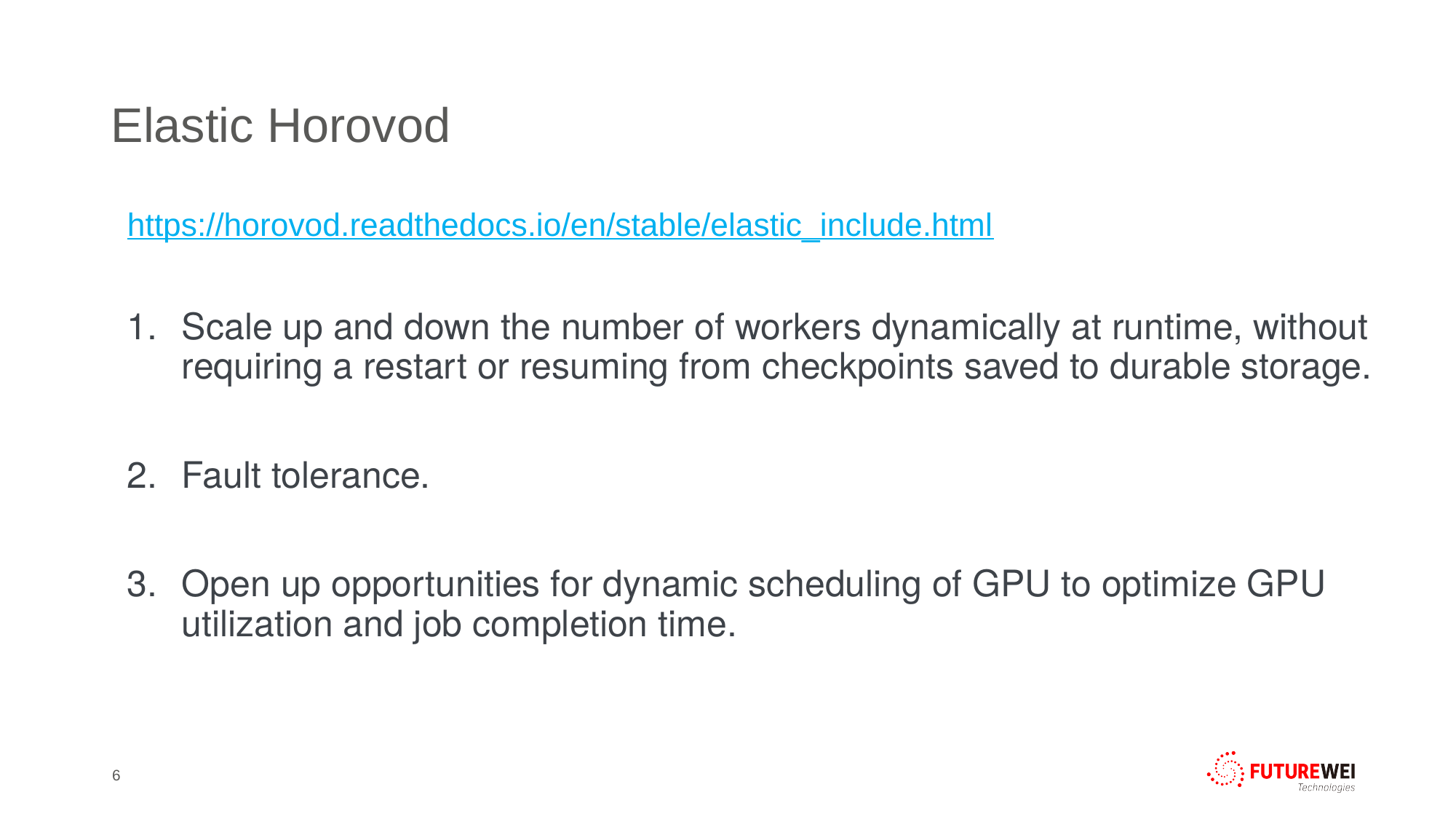

# Elastic Horovod

https://horovod.readthedocs.io/en/stable/elastic_include.html

Scale up and down the number of workers dynamically at runtime, without requiring a restart or resuming from checkpoints saved to durable storage.

Fault tolerance.

Open up opportunities for dynamic scheduling of GPU to optimize GPU utilization and job completion time.
6